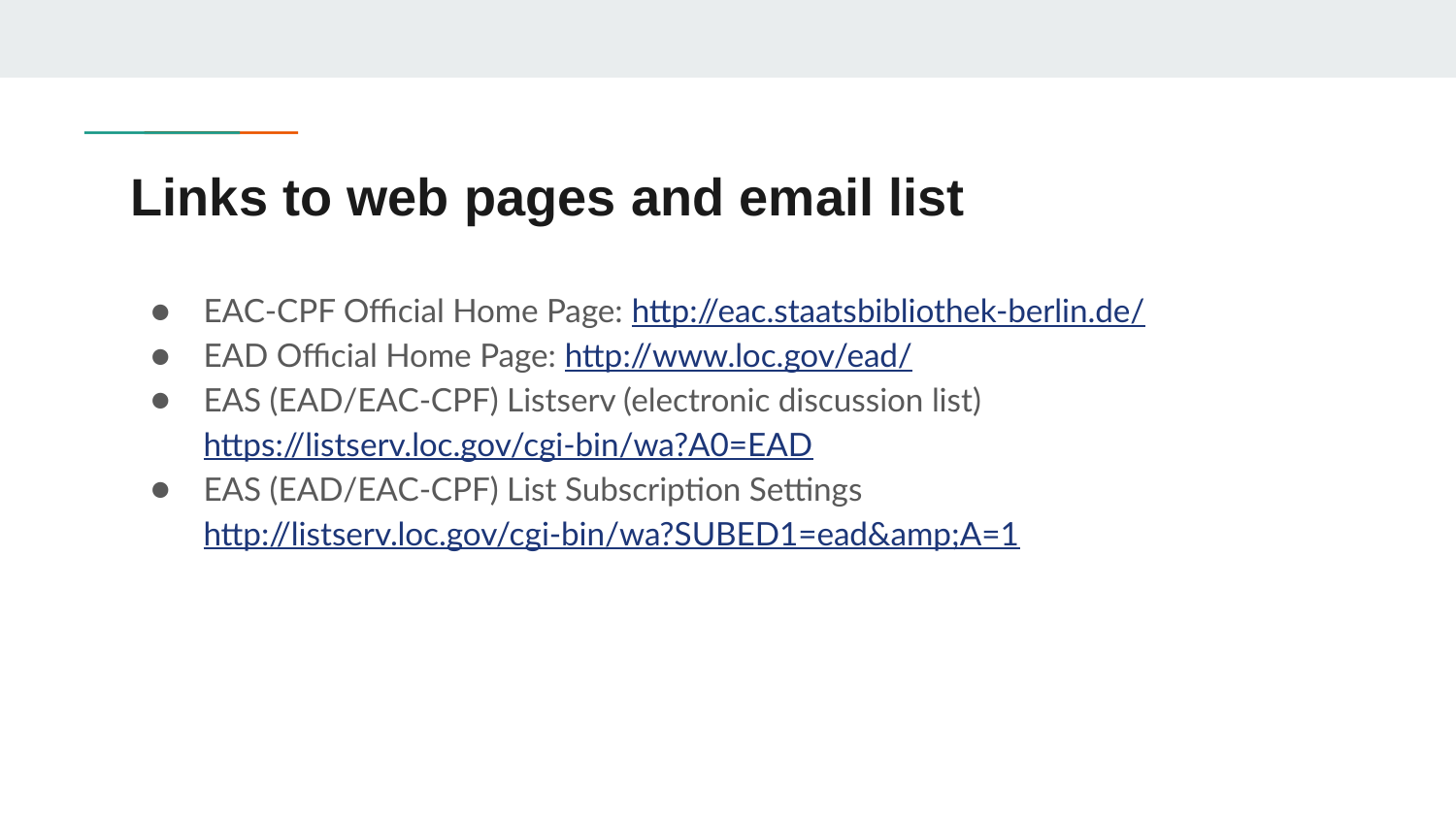

# Links to web pages and email list
EAC-CPF Official Home Page: http://eac.staatsbibliothek-berlin.de/
EAD Official Home Page: http://www.loc.gov/ead/
EAS (EAD/EAC-CPF) Listserv (electronic discussion list) https://listserv.loc.gov/cgi-bin/wa?A0=EAD
EAS (EAD/EAC-CPF) List Subscription Settings http://listserv.loc.gov/cgi-bin/wa?SUBED1=ead&amp;A=1